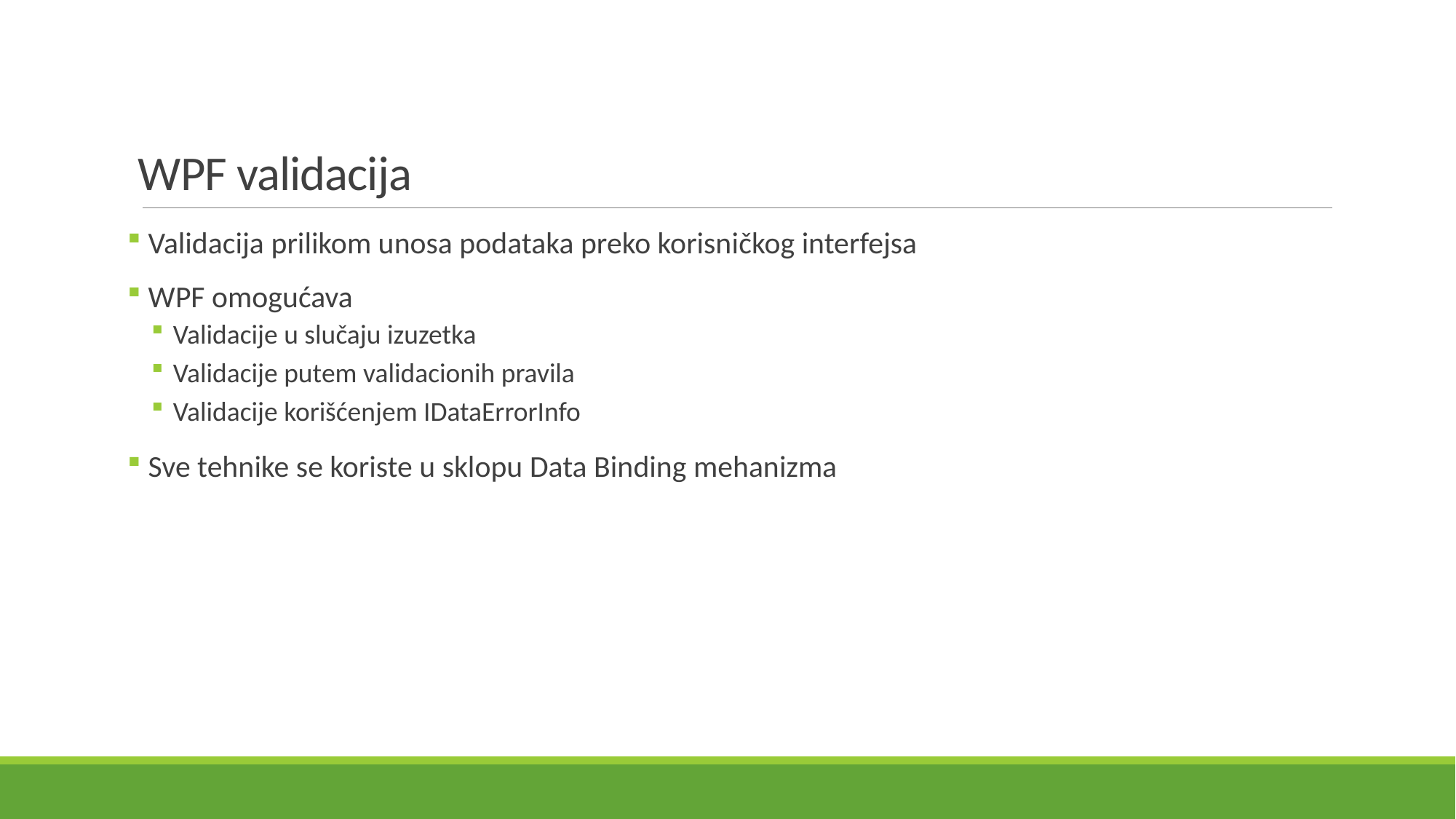

# WPF validacija
 Validacija prilikom unosa podataka preko korisničkog interfejsa
 WPF omogućava
Validacije u slučaju izuzetka
Validacije putem validacionih pravila
Validacije korišćenjem IDataErrorInfo
 Sve tehnike se koriste u sklopu Data Binding mehanizma